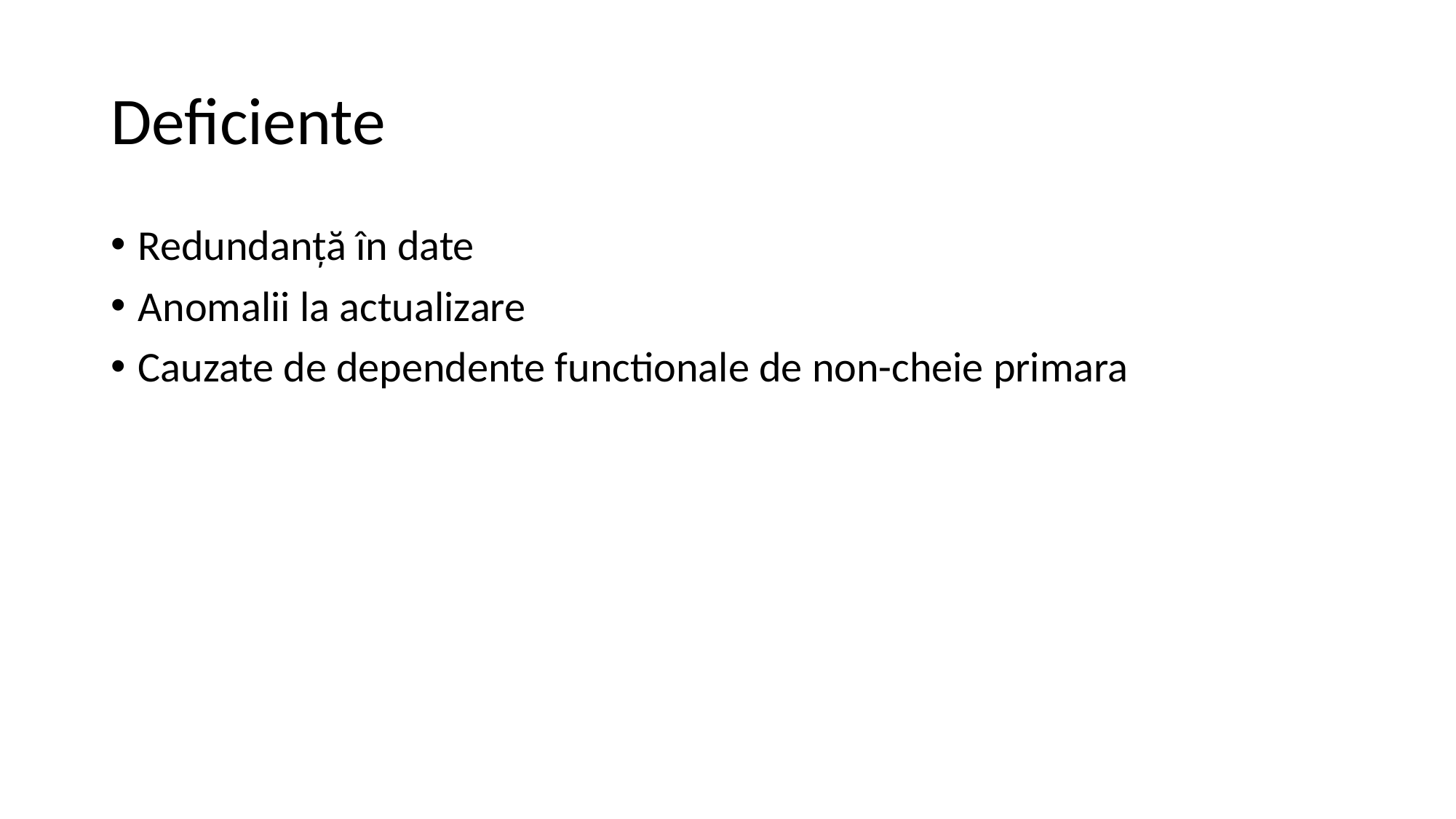

# Deficiente
Redundanţă în date
Anomalii la actualizare
Cauzate de dependente functionale de non-cheie primara